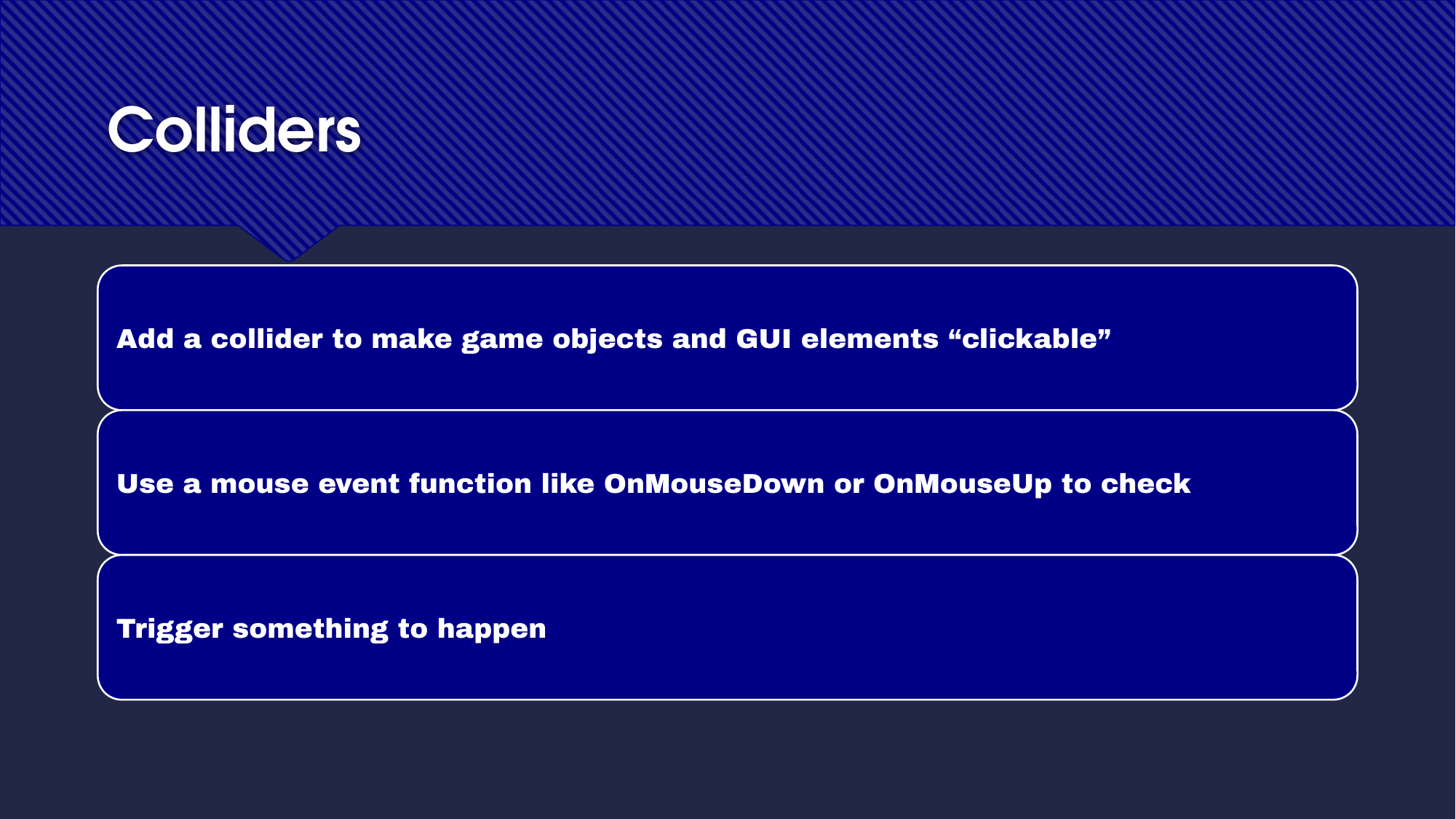

# Colliders
Add a collider to make game objects and GUI elements “clickable”
Use a mouse event function like OnMouseDown or OnMouseUp to check
Trigger something to happen